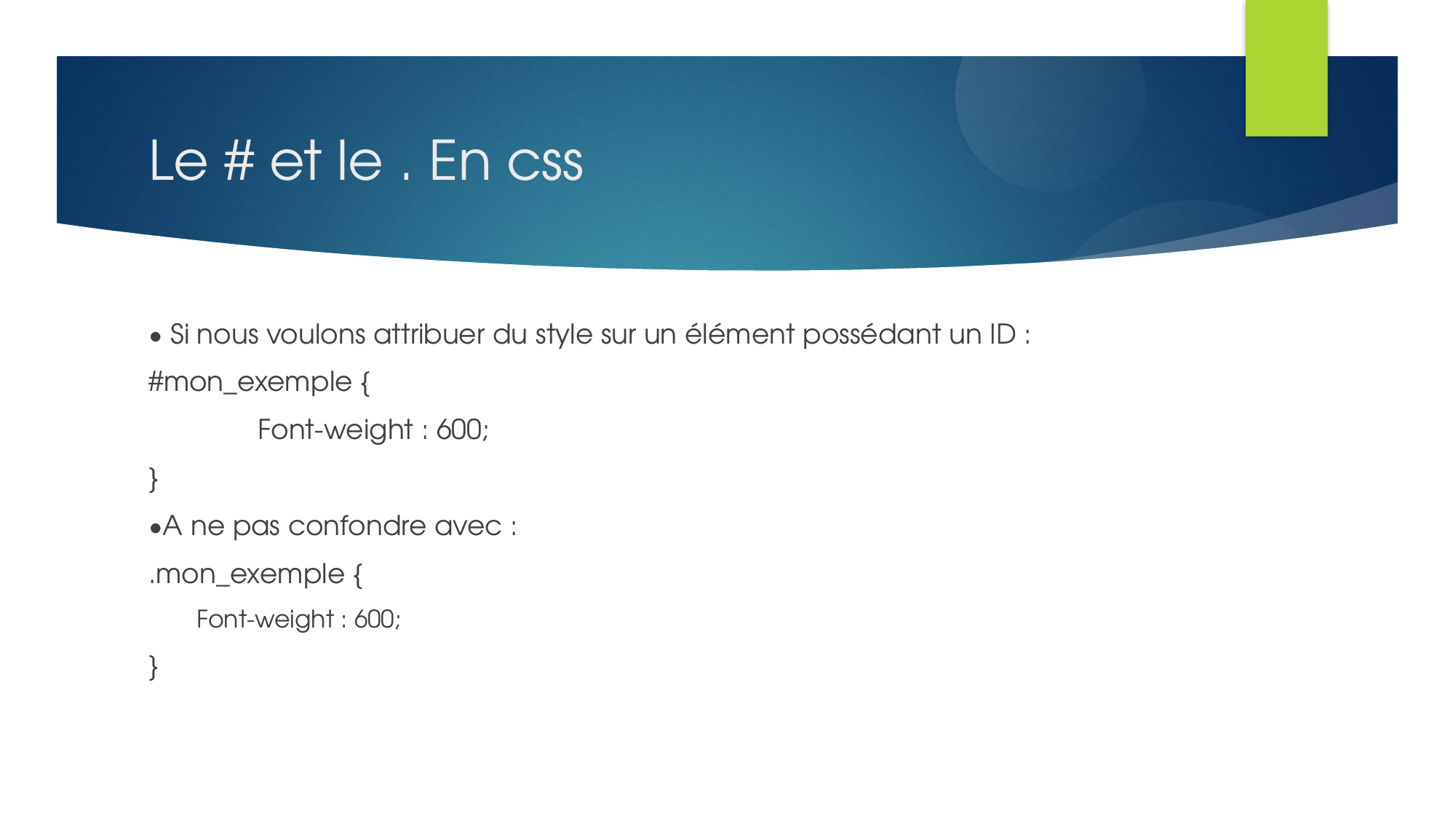

# Le # et le . En css
• Si nous voulons attribuer du style sur un élément possédant un ID :
#mon_exemple {
	Font-weight : 600;
}
•A ne pas confondre avec :
.mon_exemple {
Font-weight : 600;
}